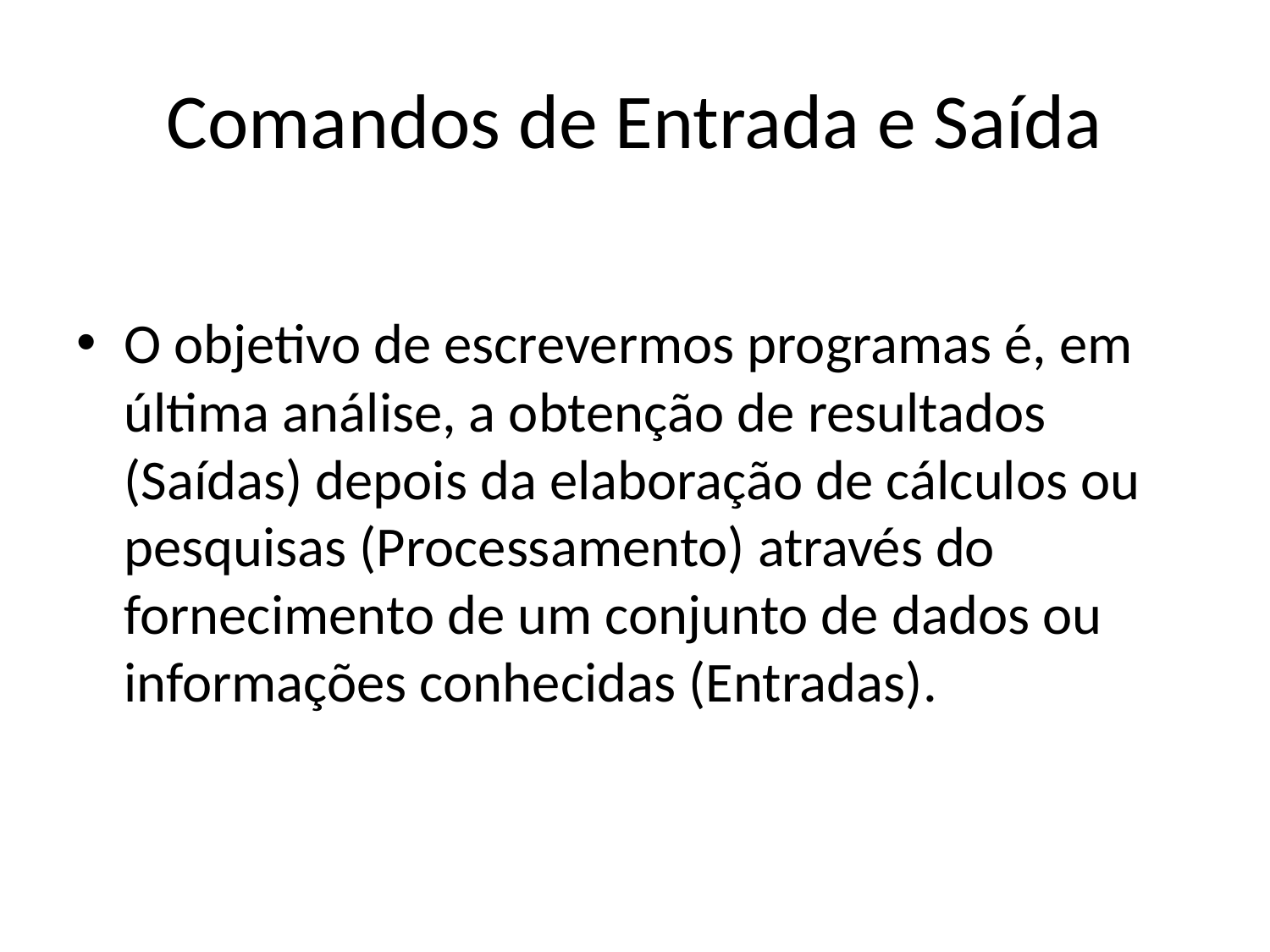

# Comandos de Entrada e Saída

O objetivo de escrevermos programas é, em última análise, a obtenção de resultados (Saídas) depois da elaboração de cálculos ou pesquisas (Processamento) através do fornecimento de um conjunto de dados ou informações conhecidas (Entradas).